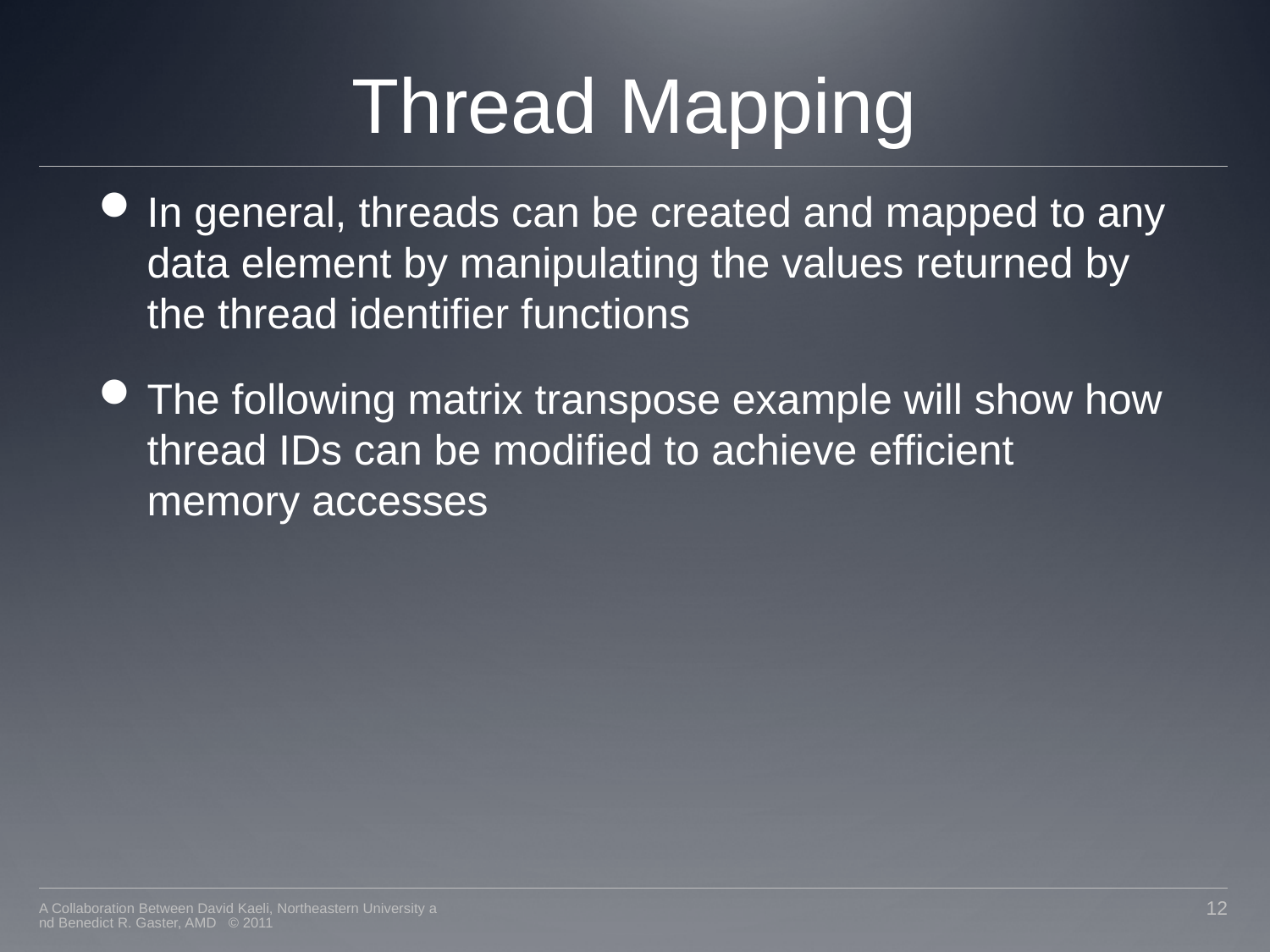

# Thread Mapping
In general, threads can be created and mapped to any data element by manipulating the values returned by the thread identifier functions
The following matrix transpose example will show how thread IDs can be modified to achieve efficient memory accesses

A Collaboration Between David Kaeli, Northeastern University and Benedict R. Gaster, AMD   © 2011
12